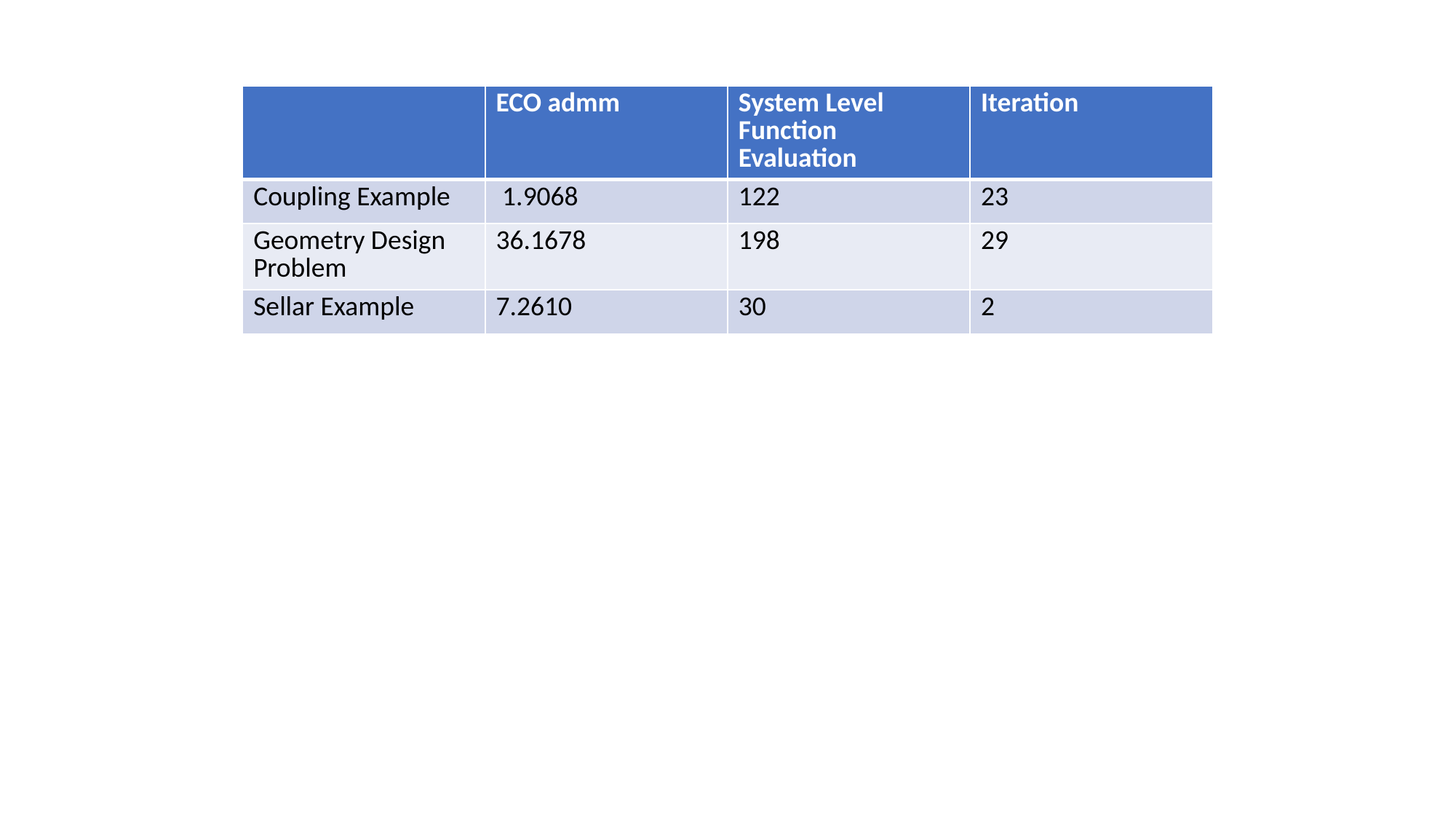

|  | ECO admm | System Level Function Evaluation | Iteration |
| --- | --- | --- | --- |
| Coupling Example | 1.9068 | 122 | 23 |
| Geometry Design Problem | 36.1678 | 198 | 29 |
| Sellar Example | 7.2610 | 30 | 2 |